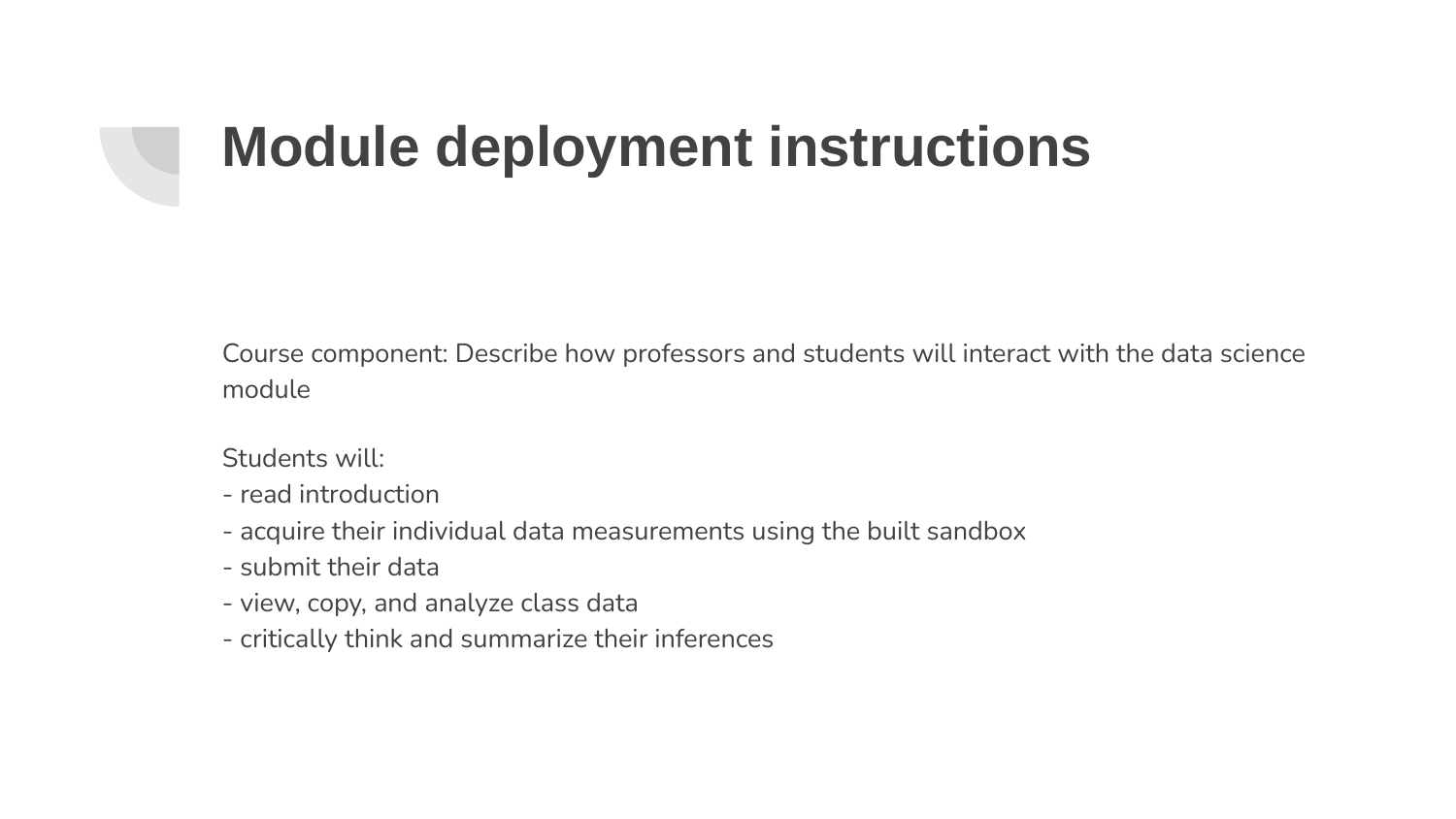

# Module deployment instructions
Course component: Describe how professors and students will interact with the data science module
Students will:
- read introduction
- acquire their individual data measurements using the built sandbox
- submit their data
- view, copy, and analyze class data
- critically think and summarize their inferences